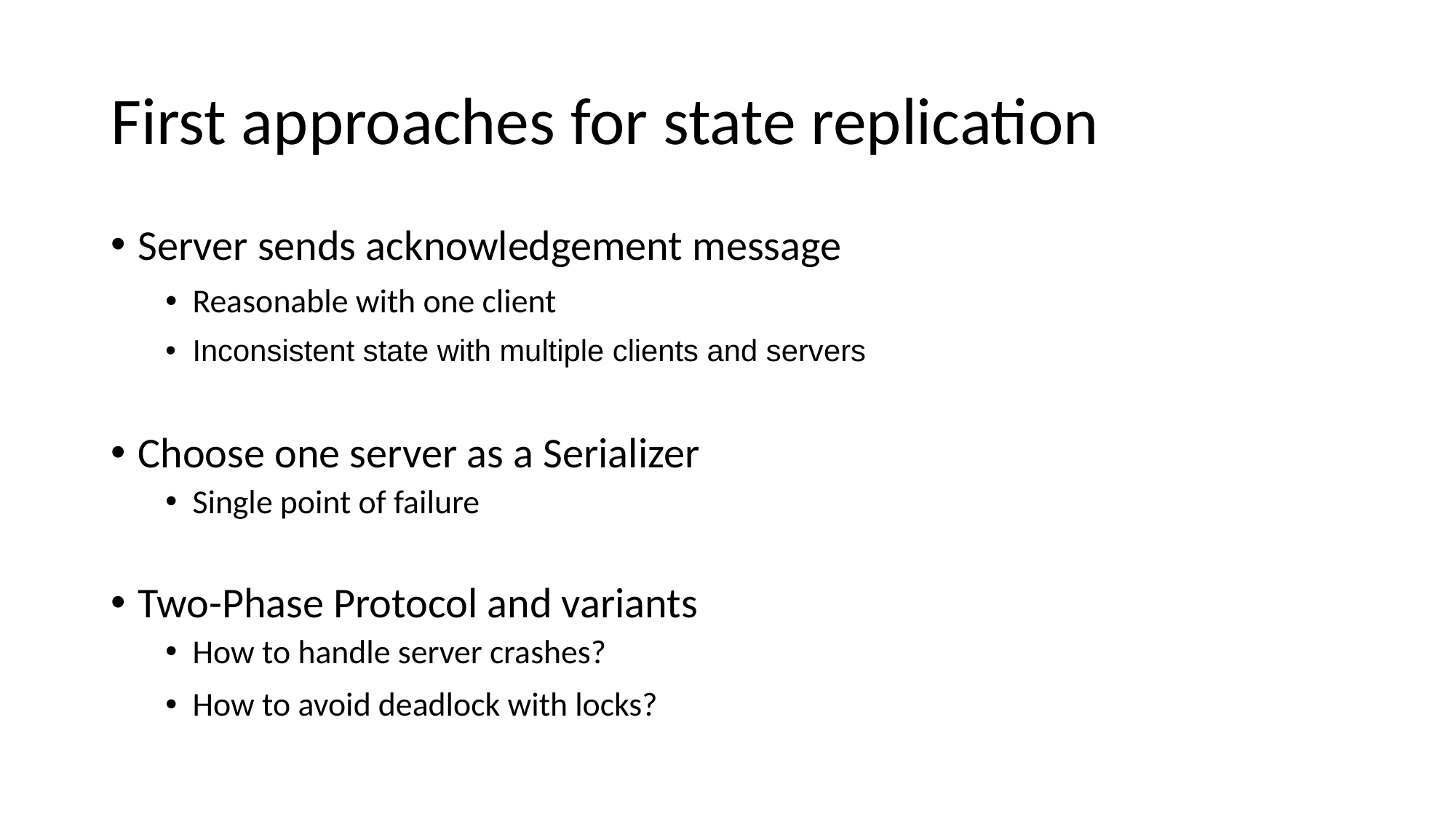

First approaches for state replication
Server sends acknowledgement message
Reasonable with one client
Inconsistent state with multiple clients and servers

Choose one server as a Serializer
Single point of failure
Two-Phase Protocol and variants
How to handle server crashes?
How to avoid deadlock with locks?